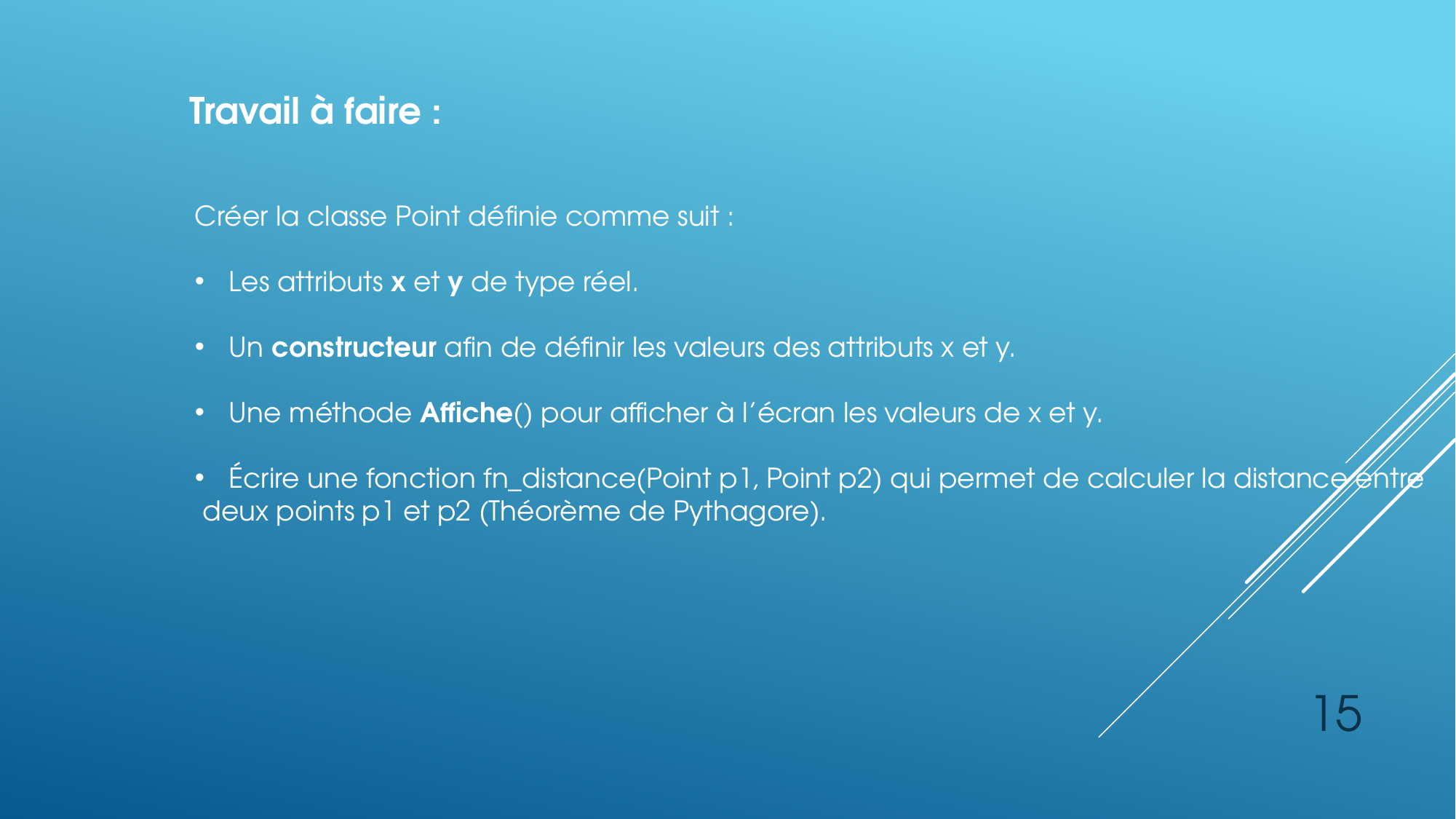

Travail à faire :
Créer la classe Point définie comme suit :

Les attributs x et y de type réel.

Un constructeur afin de définir les valeurs des attributs x et y.

Une méthode Affiche() pour afficher à l’écran les valeurs de x et y.

Écrire une fonction fn_distance(Point p1, Point p2) qui permet de calculer la distance entre
 deux points p1 et p2 (Théorème de Pythagore).

15